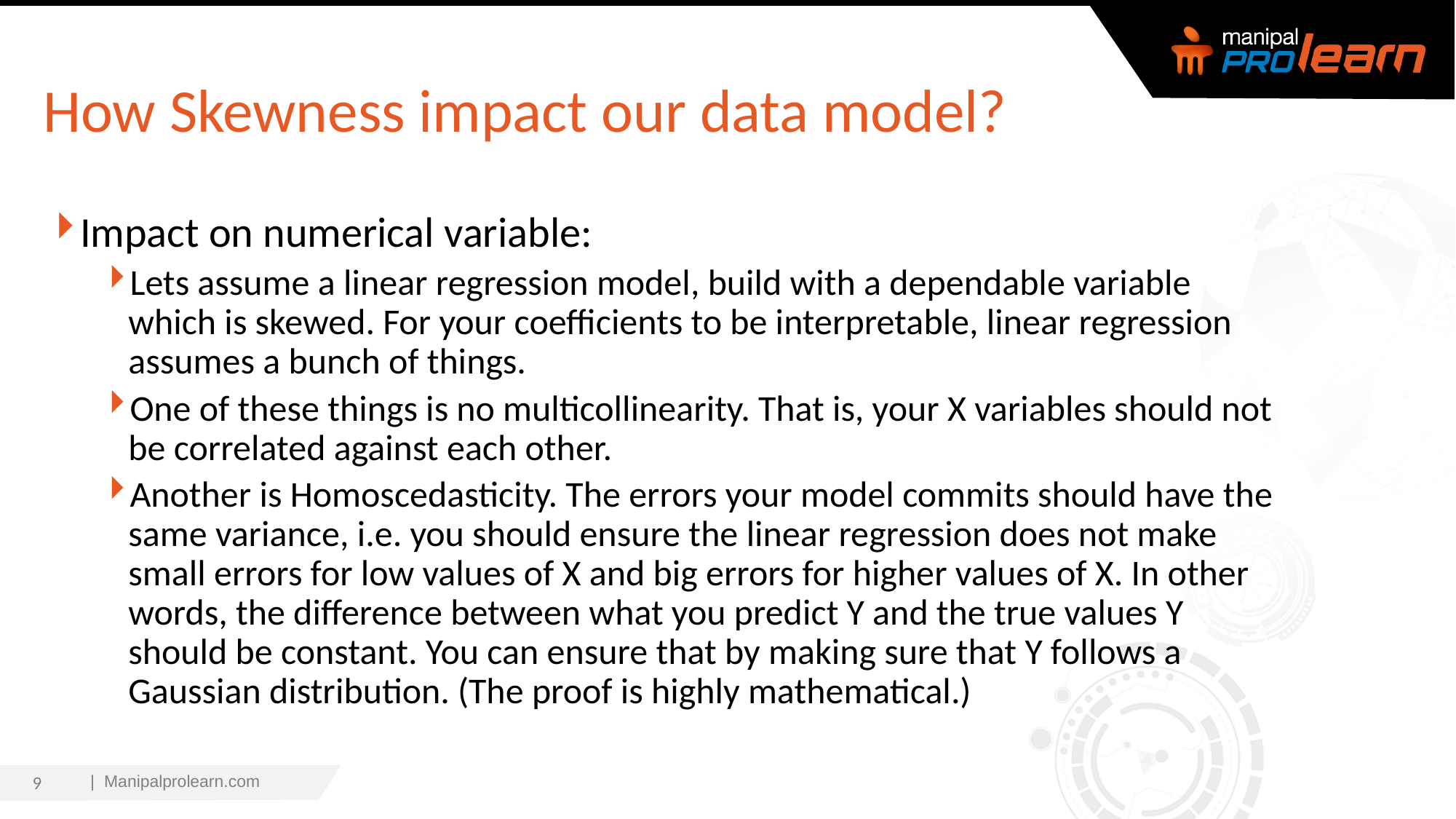

# How Skewness impact our data model?
Impact on numerical variable:
Lets assume a linear regression model, build with a dependable variable which is skewed. For your coefficients to be interpretable, linear regression assumes a bunch of things.
One of these things is no multicollinearity. That is, your X variables should not be correlated against each other.
Another is Homoscedasticity. The errors your model commits should have the same variance, i.e. you should ensure the linear regression does not make small errors for low values of X and big errors for higher values of X. In other words, the difference between what you predict Y and the true values Y should be constant. You can ensure that by making sure that Y follows a Gaussian distribution. (The proof is highly mathematical.)
9